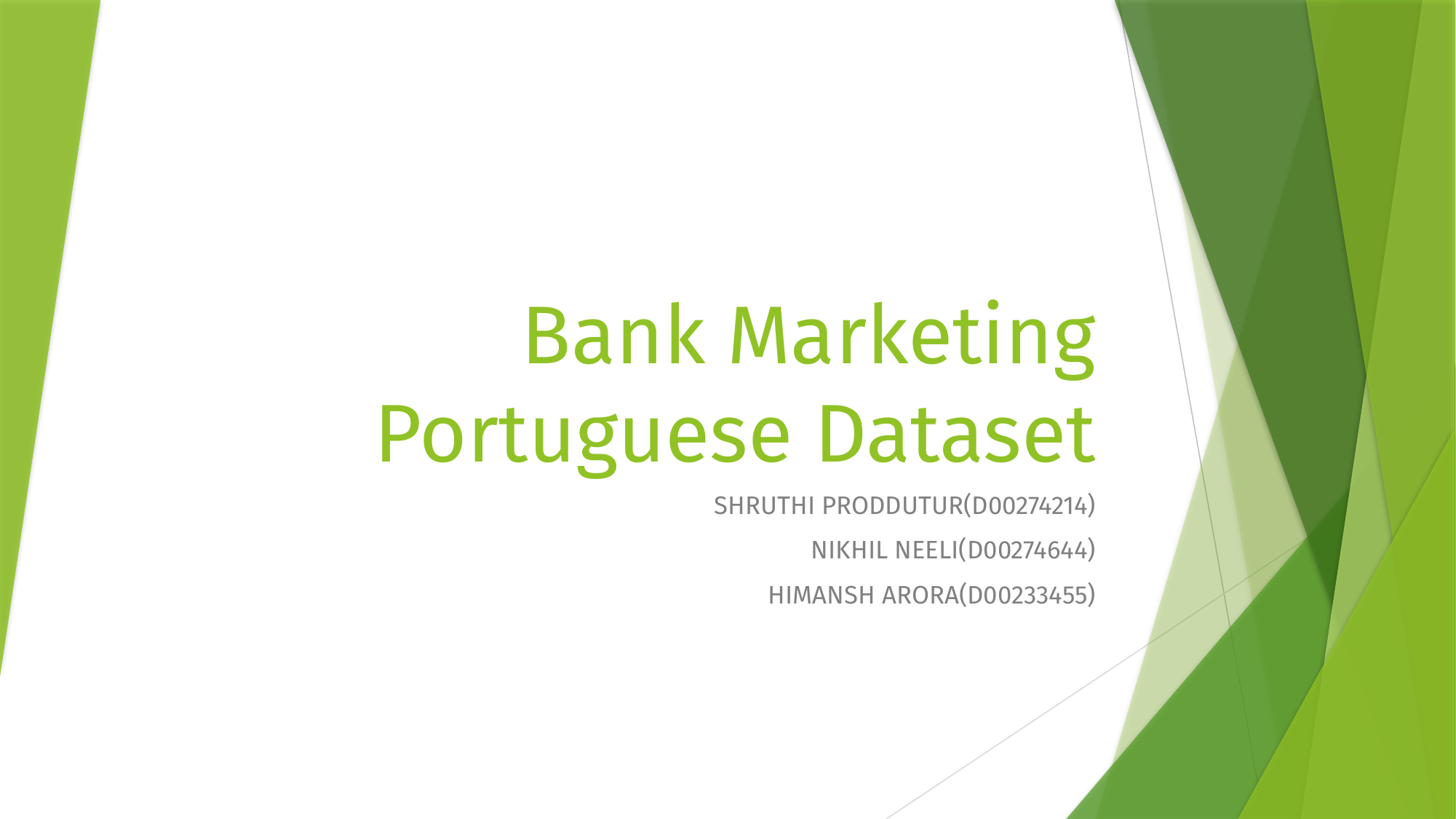

# Bank Marketing Portuguese Dataset
SHRUTHI PRODDUTUR(D00274214)
NIKHIL NEELI(D00274644)
HIMANSH ARORA(D00233455)